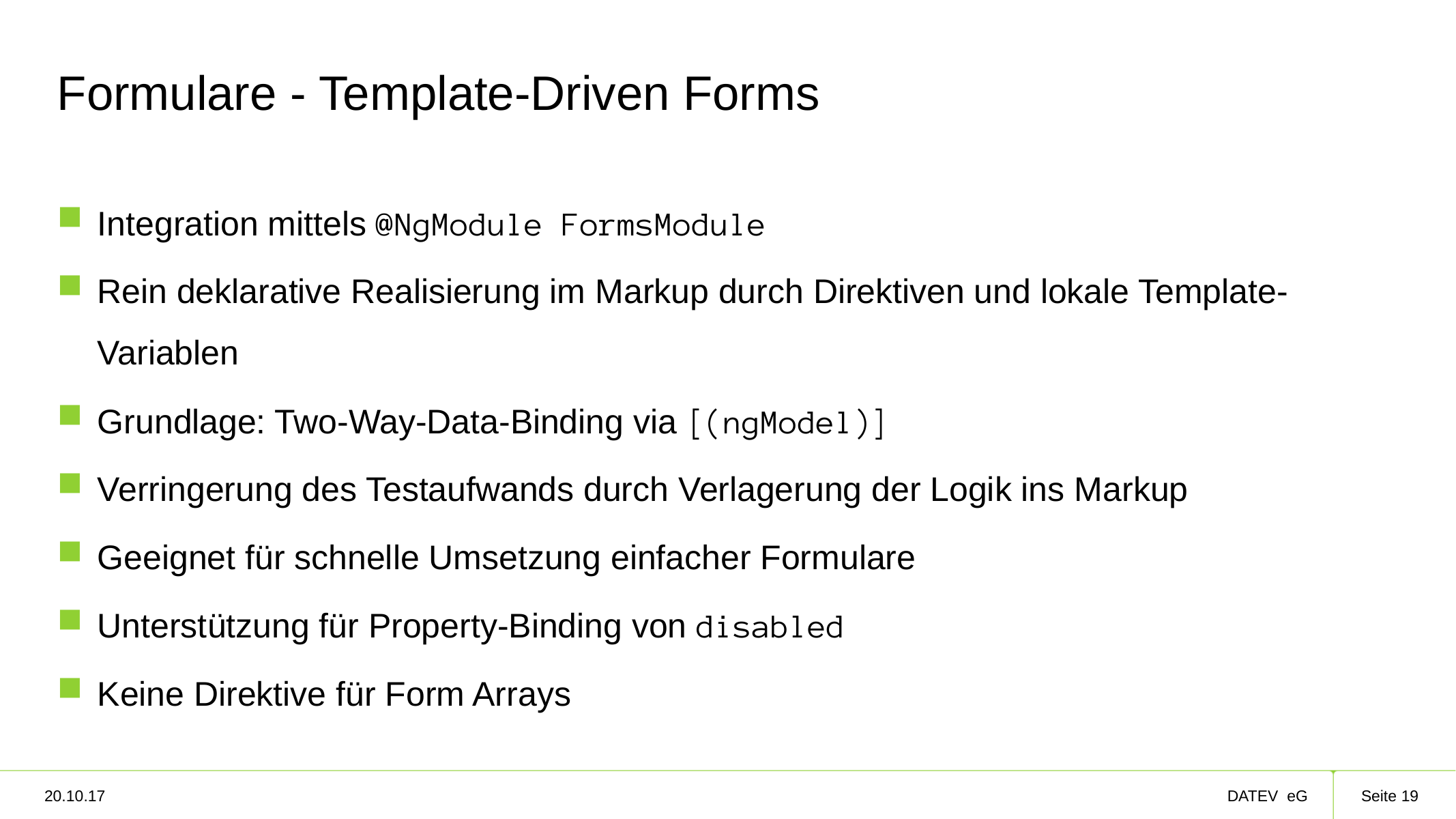

# Formulare - Template-Driven Forms
Integration mittels @NgModule FormsModule
Rein deklarative Realisierung im Markup durch Direktiven und lokale Template-Variablen
Grundlage: Two-Way-Data-Binding via [(ngModel)]
Verringerung des Testaufwands durch Verlagerung der Logik ins Markup
Geeignet für schnelle Umsetzung einfacher Formulare
Unterstützung für Property-Binding von disabled
Keine Direktive für Form Arrays

Seite 19
20.10.17